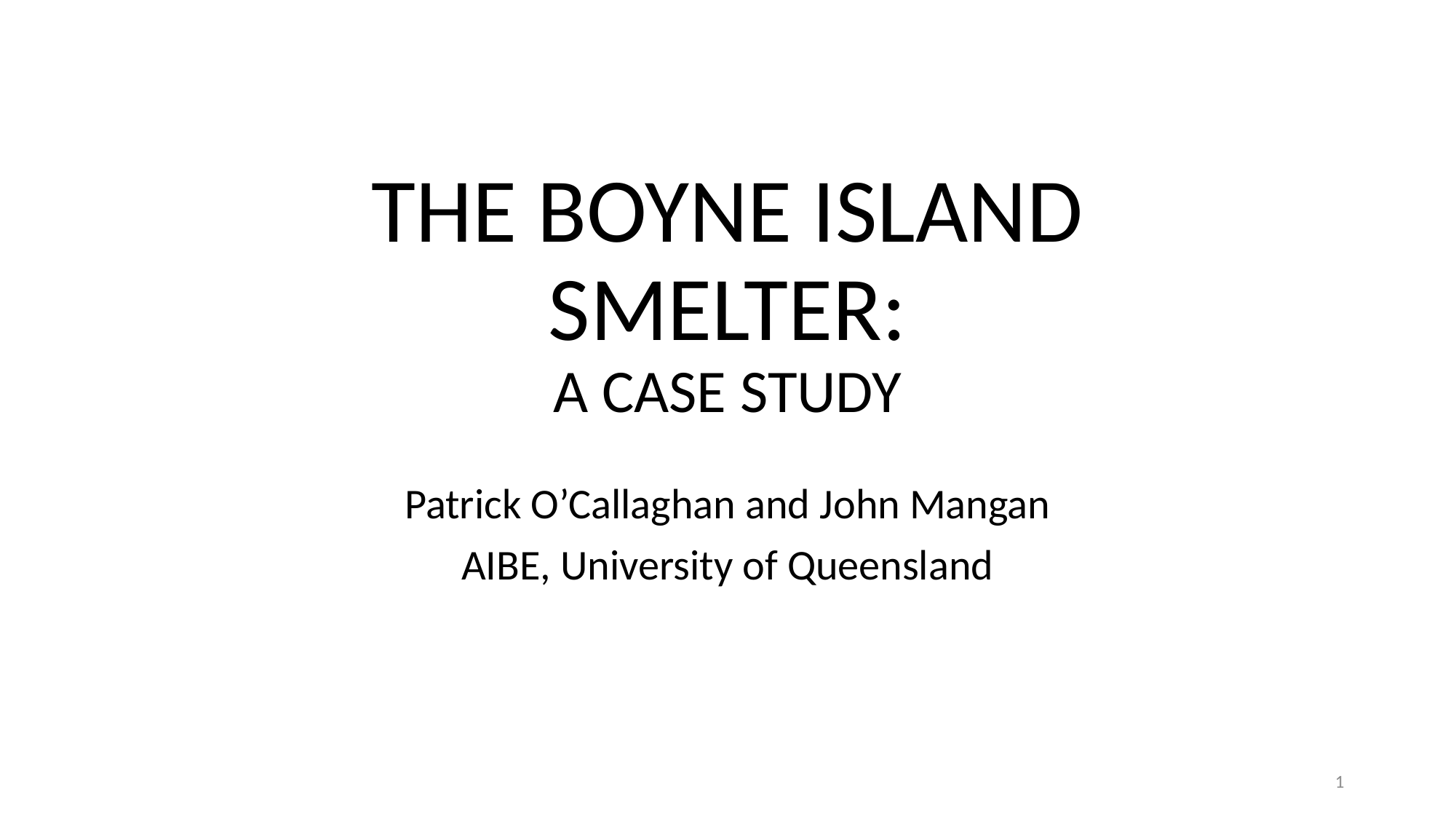

# The Boyne Island smelter: a case study
Patrick O’Callaghan and John Mangan
AIBE, University of Queensland

1